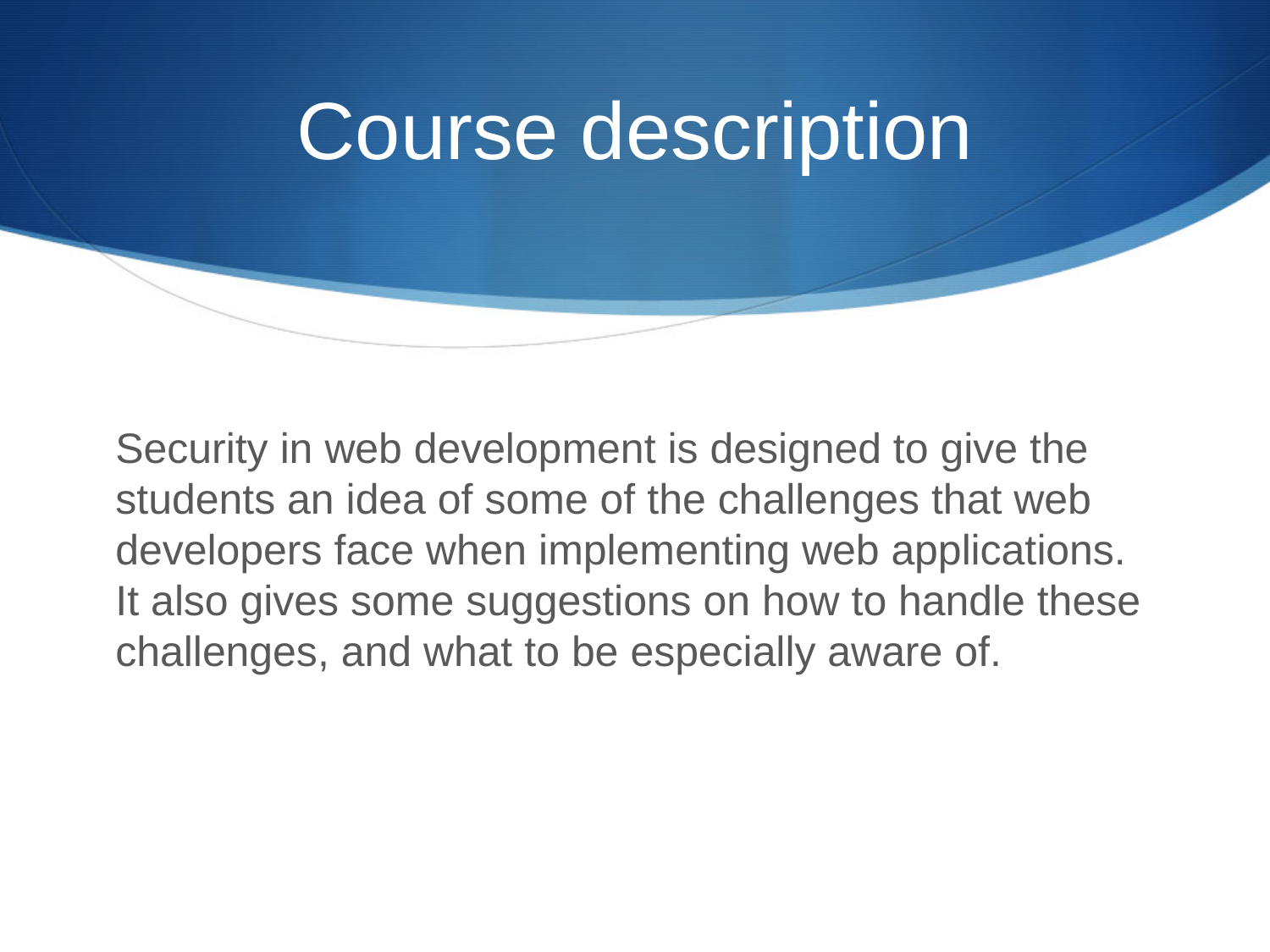

# Course description
Security in web development is designed to give the students an idea of some of the challenges that web developers face when implementing web applications. It also gives some suggestions on how to handle these challenges, and what to be especially aware of.

2